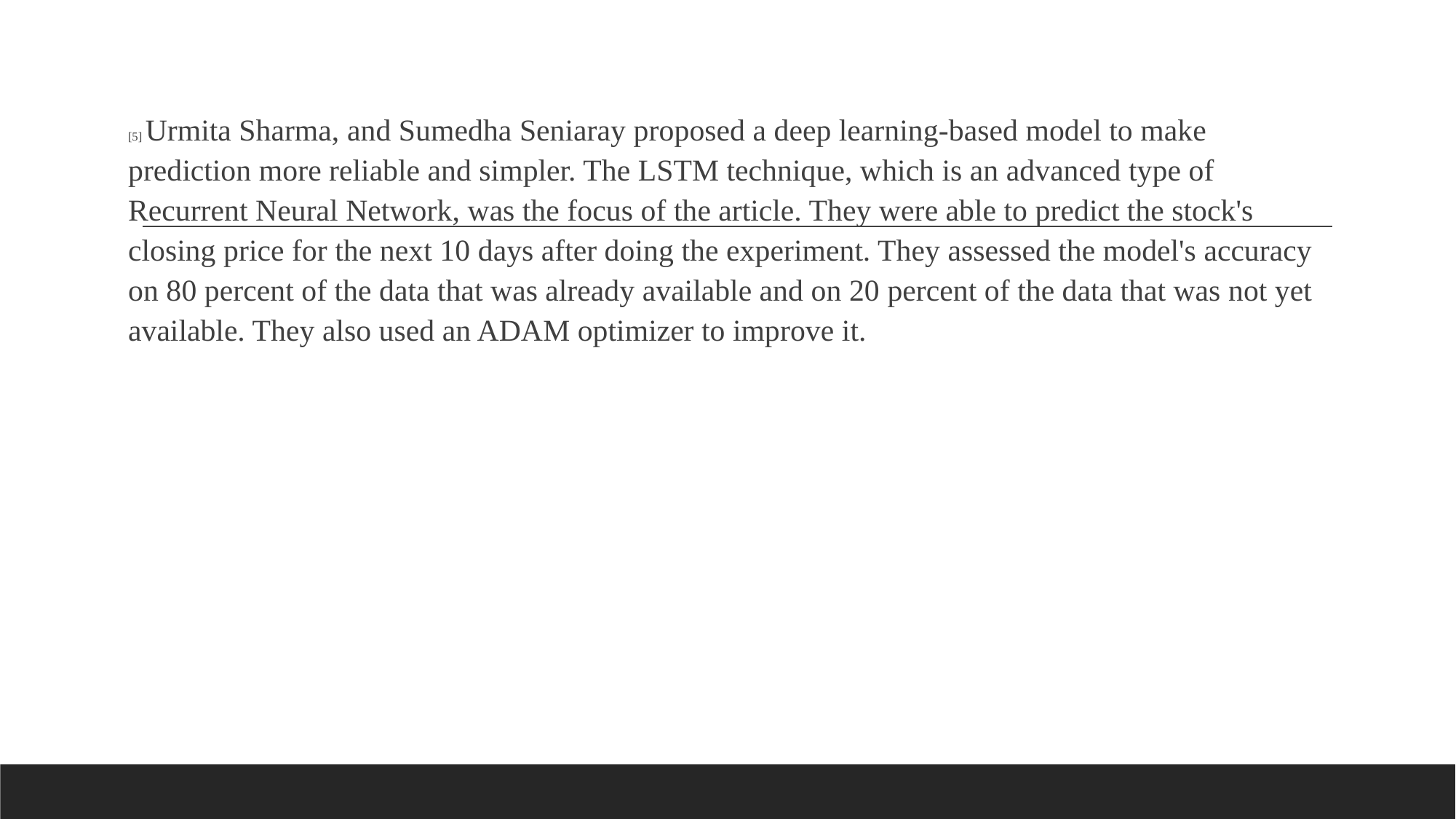

[5] Urmita Sharma, and Sumedha Seniaray proposed a deep learning-based model to make prediction more reliable and simpler. The LSTM technique, which is an advanced type of Recurrent Neural Network, was the focus of the article. They were able to predict the stock's closing price for the next 10 days after doing the experiment. They assessed the model's accuracy on 80 percent of the data that was already available and on 20 percent of the data that was not yet available. They also used an ADAM optimizer to improve it.